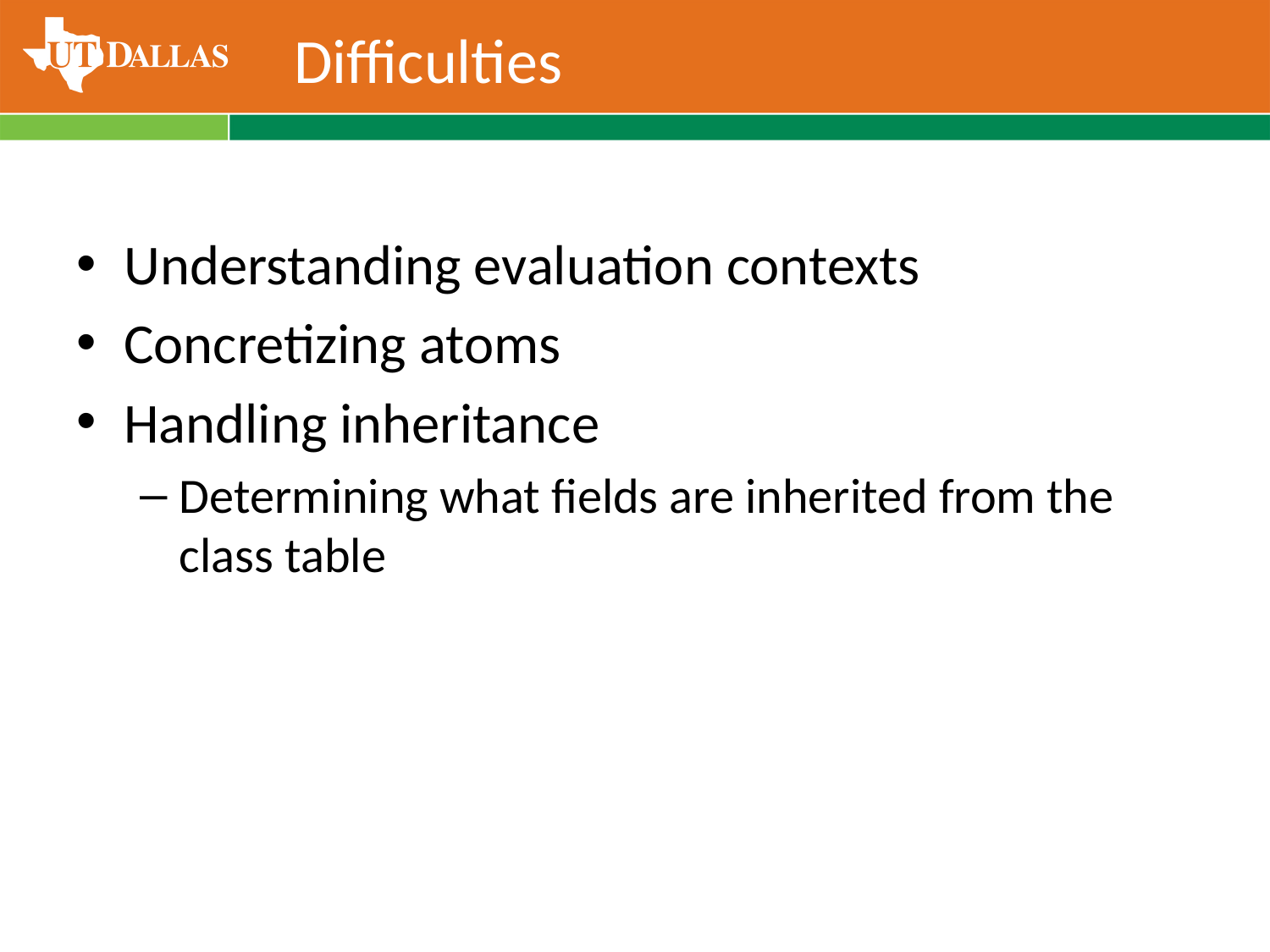

# Difficulties
Understanding evaluation contexts
Concretizing atoms
Handling inheritance
Determining what fields are inherited from the class table